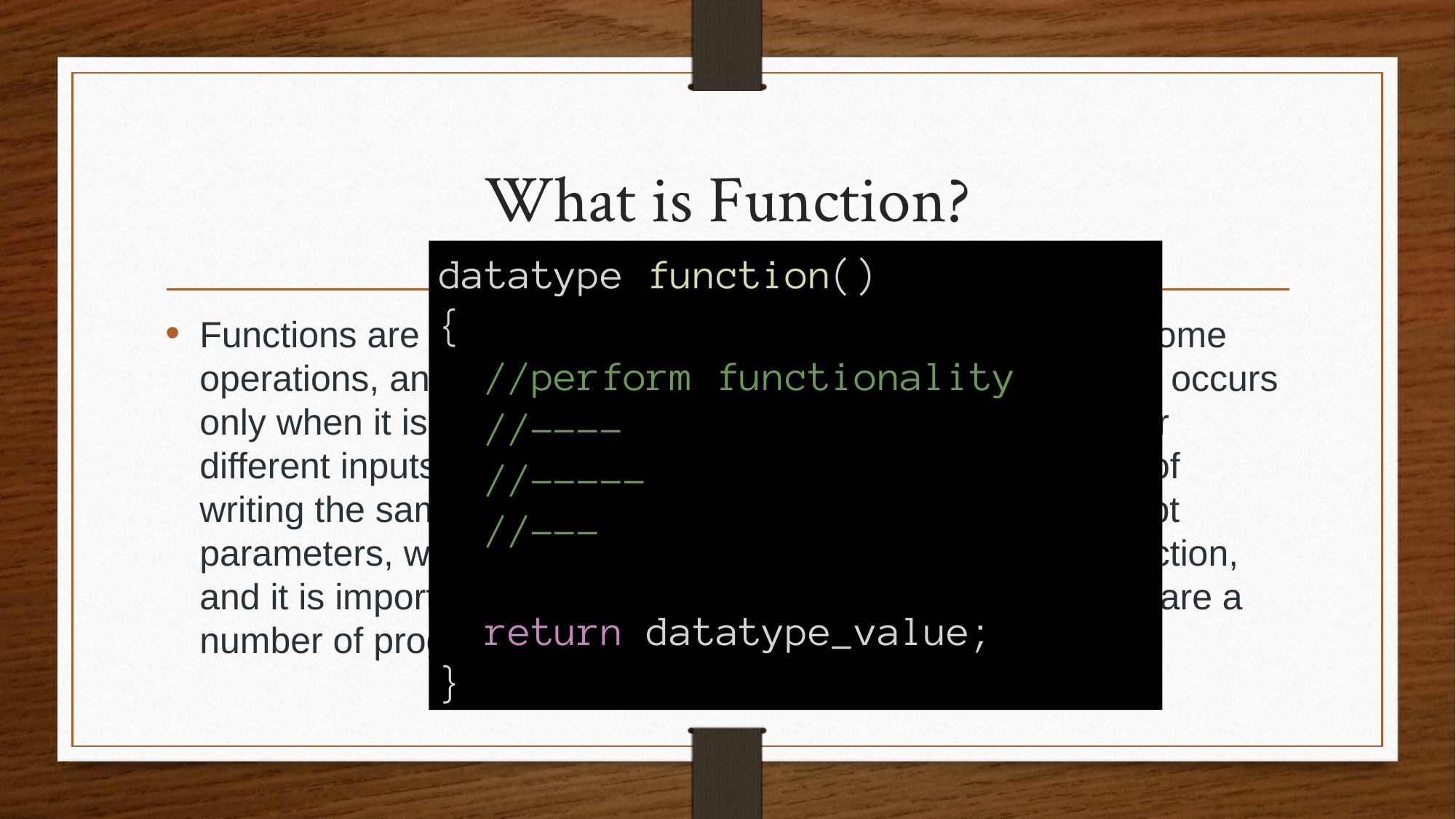

# What is Function?
datatype function()
{
  //perform functionality
  //----
  //-----
  //---
  return datatype_value;
}
Functions are sets of statements that take inputs, perform some operations, and produce results. The operation of a function occurs only when it is called.  Rather than writing the same code for different inputs repeatedly, we can call the function instead of writing the same code over and over again. Functions accept parameters, which are data. A function performs a certain action, and it is important for reusing code. Within a function, there are a number of programming statements enclosed by {}.